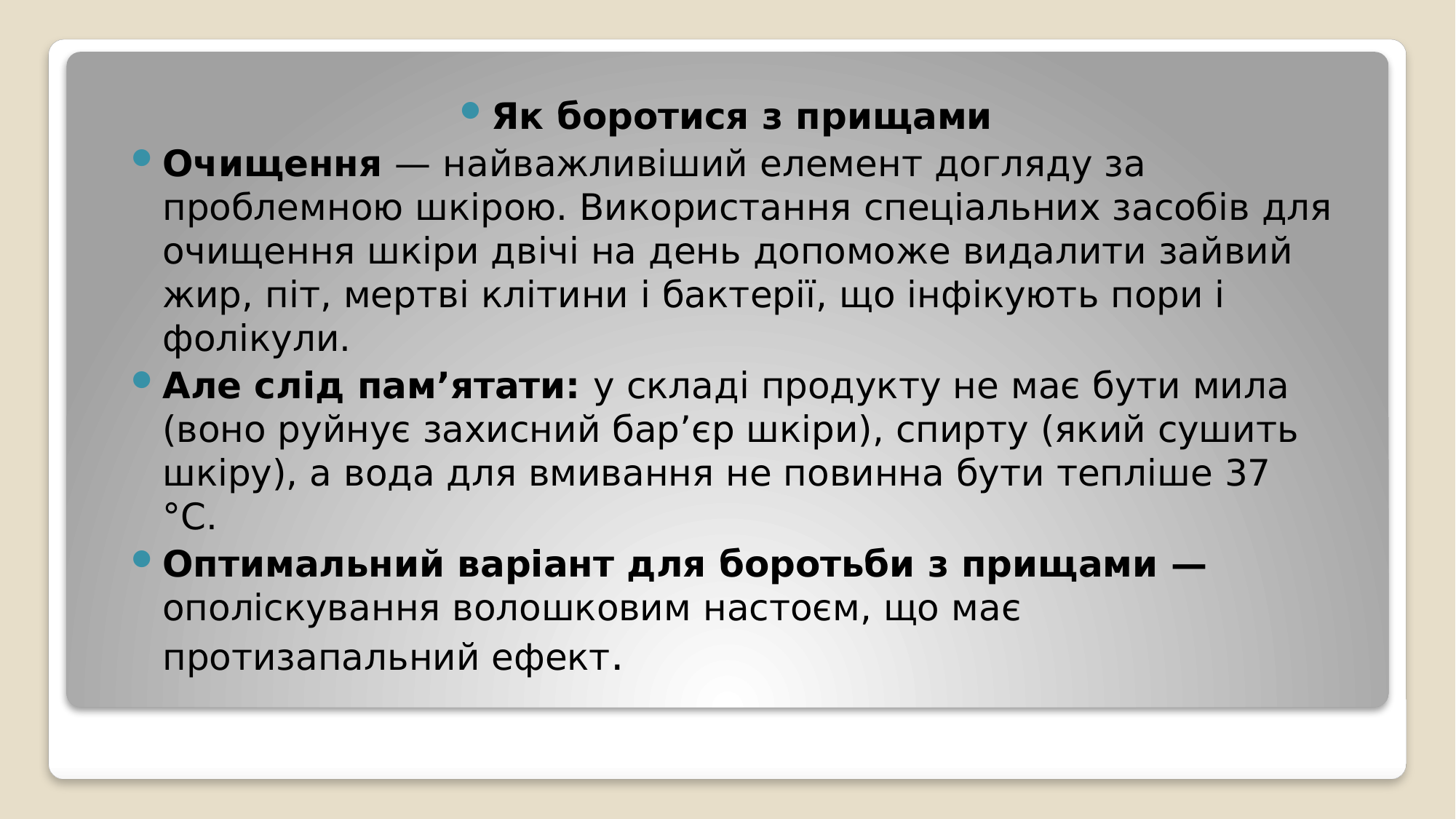

Як боротися з прищами
Очищення — найважливіший елемент догляду за проблемною шкірою. Використання спеціальних засобів для очищення шкіри двічі на день допоможе видалити зайвий жир, піт, мертві клітини і бактерії, що інфікують пори і фолікули.
Але слід пам’ятати: у складі продукту не має бути мила (воно руйнує захисний бар’єр шкіри), спирту (який сушить шкіру), а вода для вмивання не повинна бути тепліше 37 °С.
Оптимальний варіант для боротьби з прищами — ополіскування волошковим настоєм, що має протизапальний ефект.